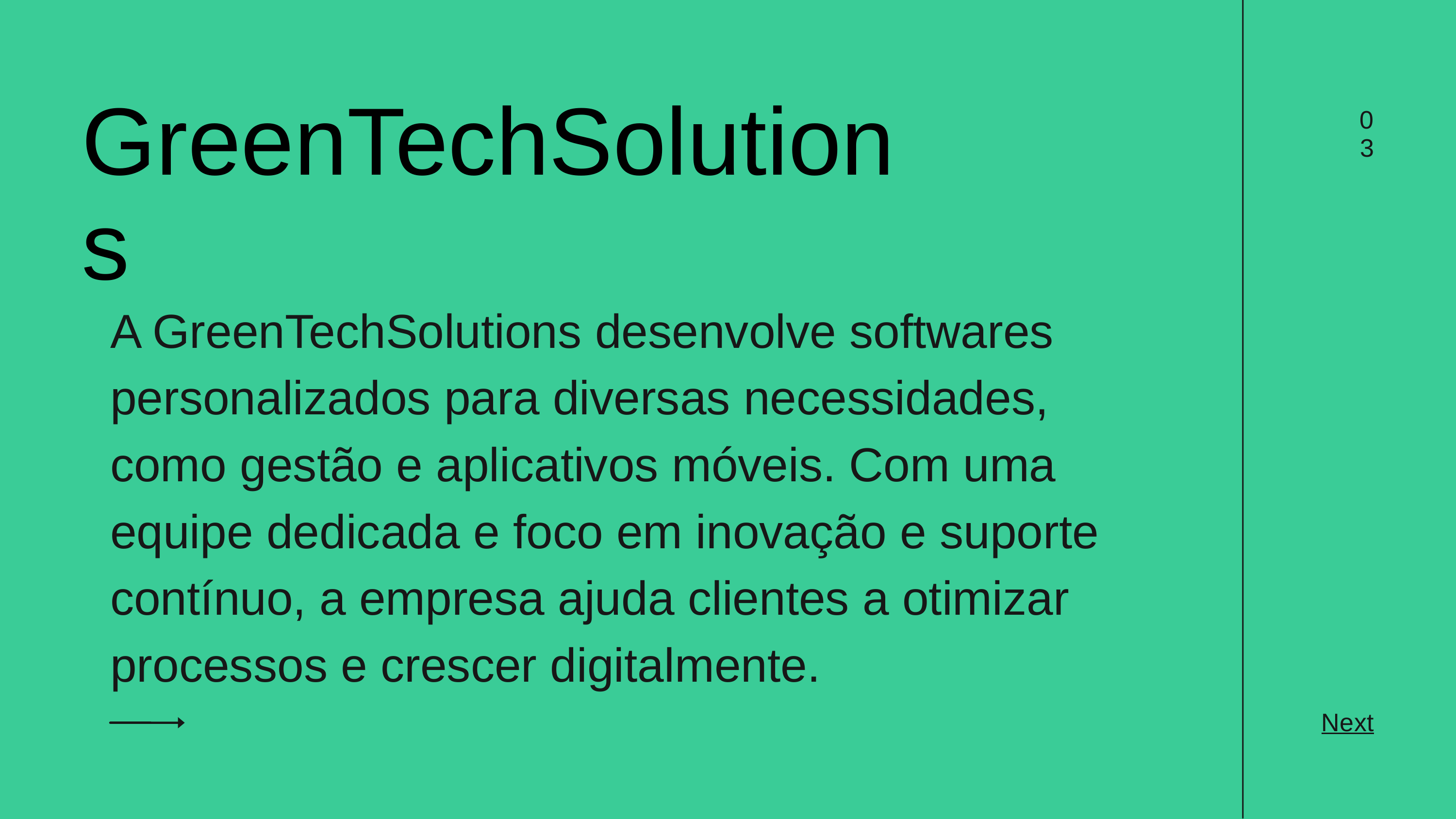

GreenTechSolutions
03
A GreenTechSolutions desenvolve softwares personalizados para diversas necessidades, como gestão e aplicativos móveis. Com uma equipe dedicada e foco em inovação e suporte contínuo, a empresa ajuda clientes a otimizar processos e crescer digitalmente.

Next